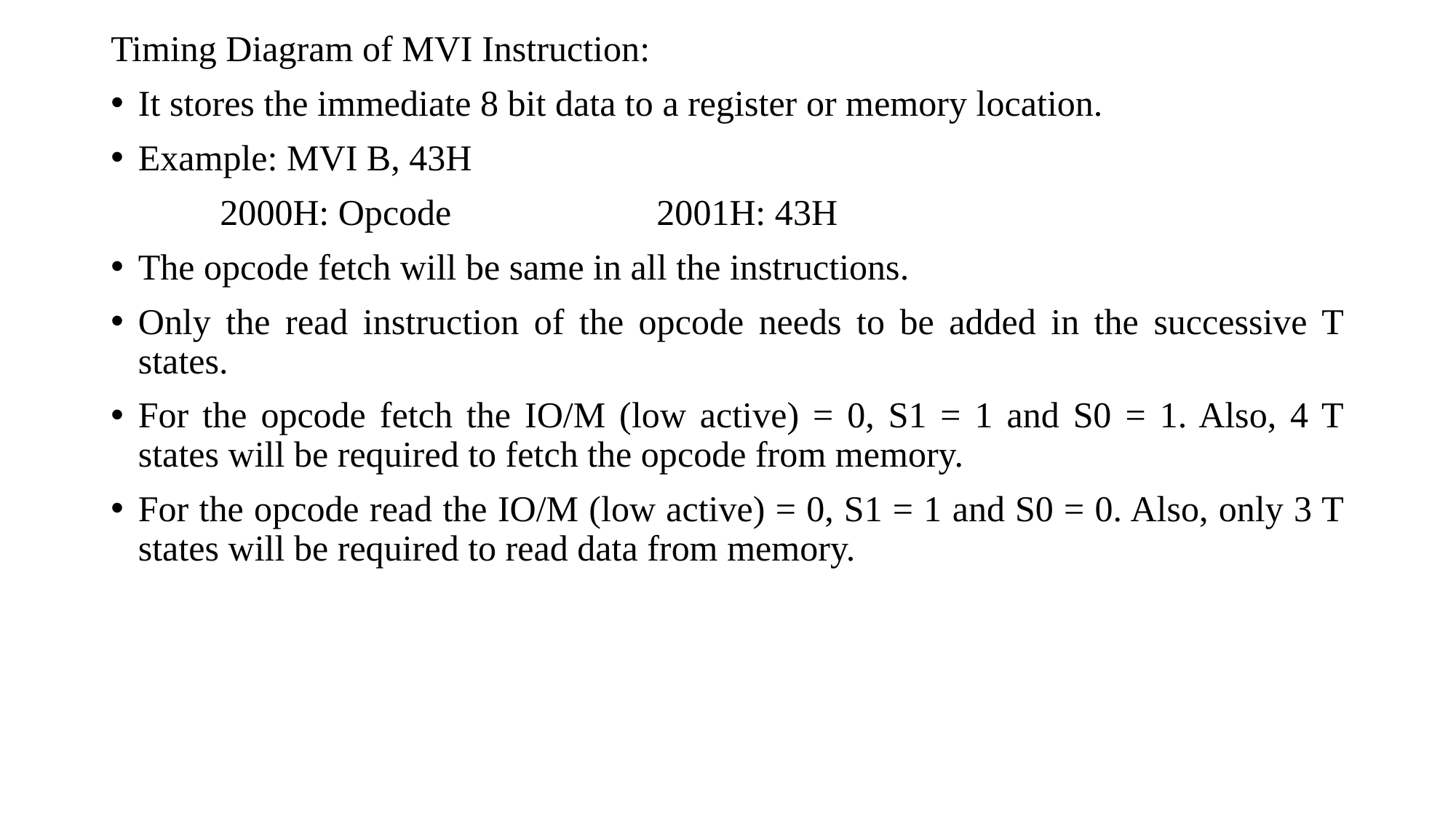

Timing Diagram of MVI Instruction:
It stores the immediate 8 bit data to a register or memory location.
Example: MVI B, 43H
	2000H: Opcode		2001H: 43H
The opcode fetch will be same in all the instructions.
Only the read instruction of the opcode needs to be added in the successive T states.
For the opcode fetch the IO/M (low active) = 0, S1 = 1 and S0 = 1. Also, 4 T states will be required to fetch the opcode from memory.
For the opcode read the IO/M (low active) = 0, S1 = 1 and S0 = 0. Also, only 3 T states will be required to read data from memory.